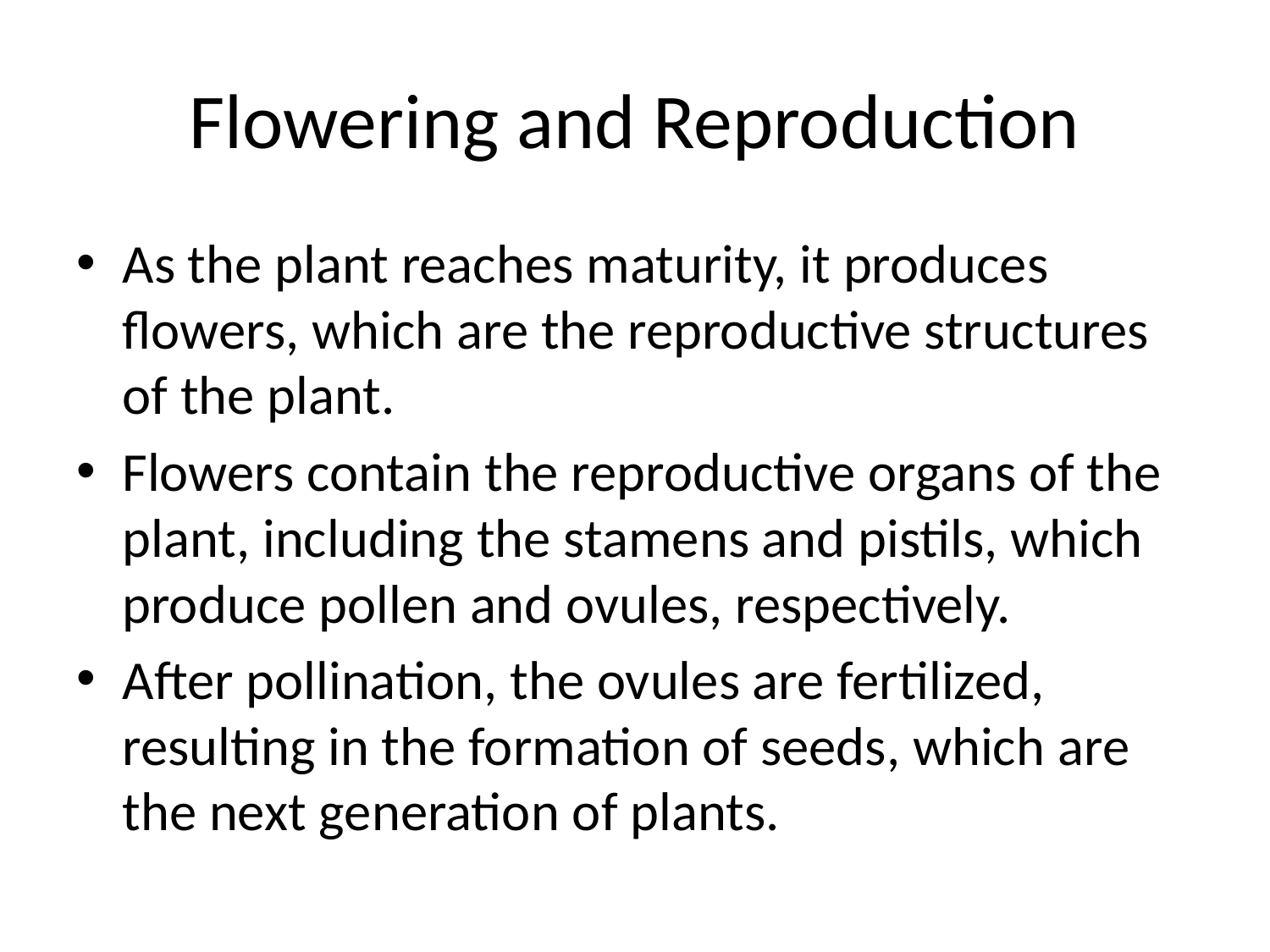

# Flowering and Reproduction
As the plant reaches maturity, it produces flowers, which are the reproductive structures of the plant.
Flowers contain the reproductive organs of the plant, including the stamens and pistils, which produce pollen and ovules, respectively.
After pollination, the ovules are fertilized, resulting in the formation of seeds, which are the next generation of plants.